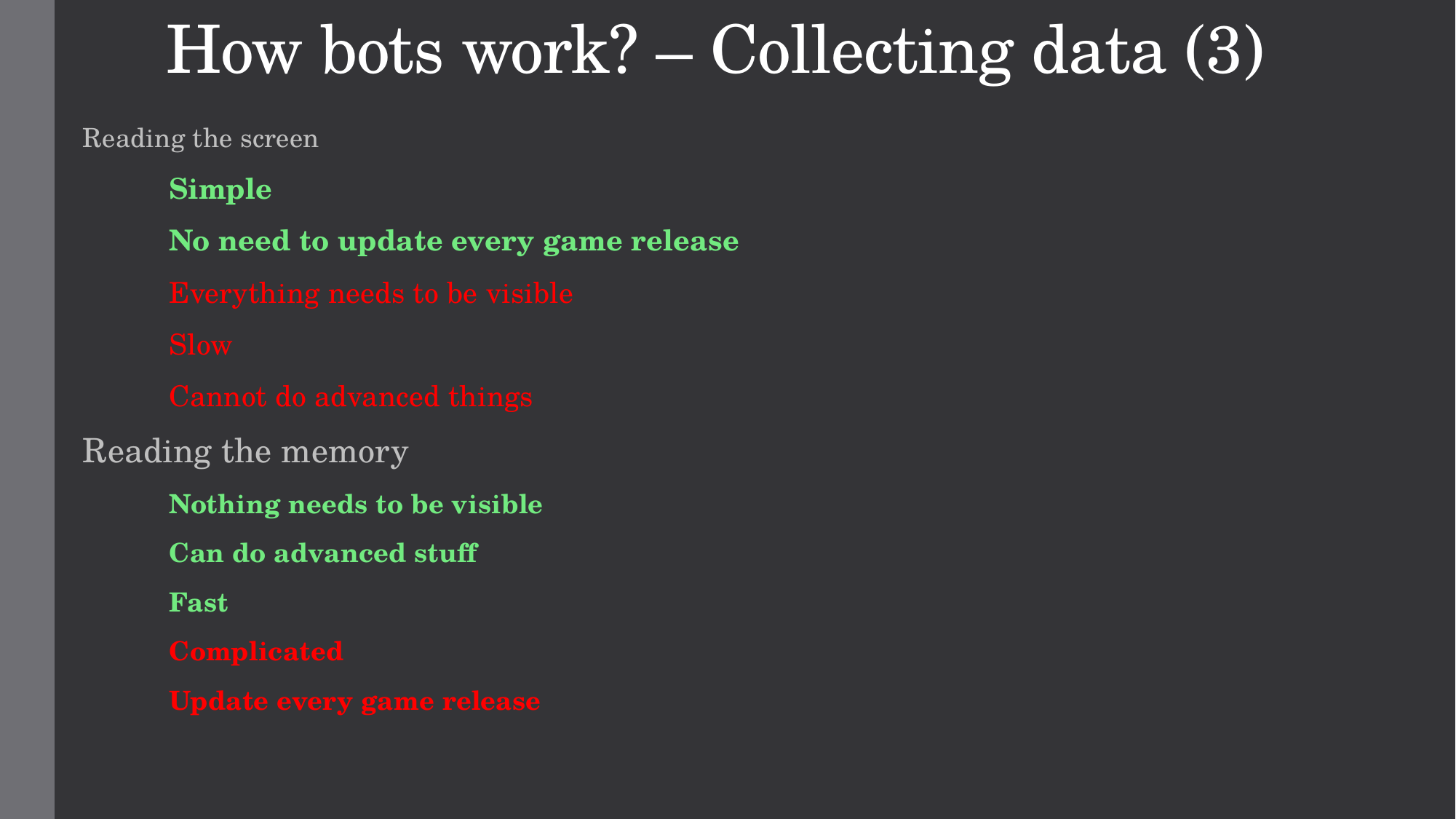

# How bots work? – Collecting data (3)
Reading the screen
	Simple
	No need to update every game release
	Everything needs to be visible
	Slow
	Cannot do advanced things
Reading the memory
	Nothing needs to be visible
	Can do advanced stuff
	Fast
	Complicated
	Update every game release